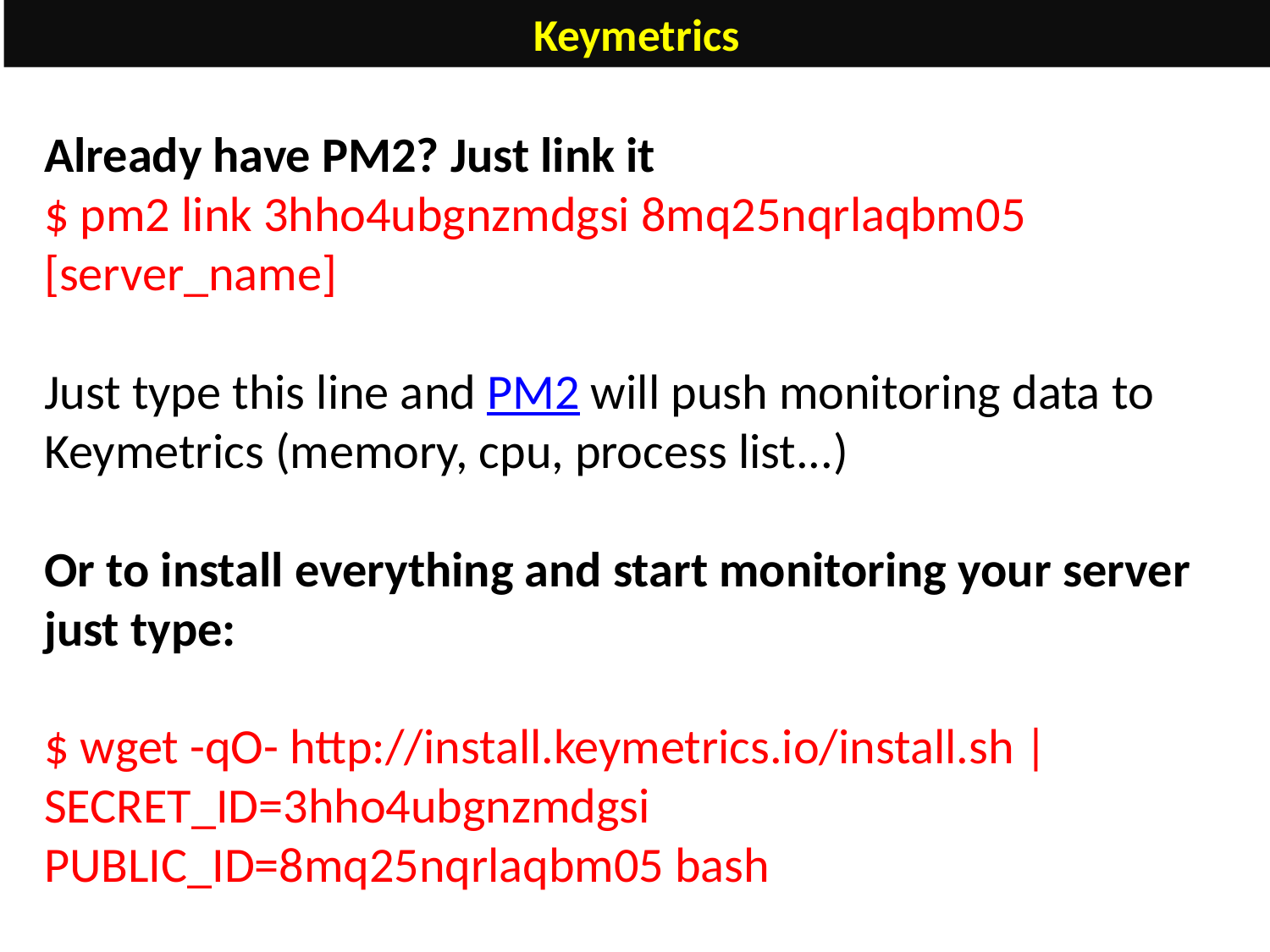

Keymetrics

Already have PM2? Just link it
$ pm2 link 3hho4ubgnzmdgsi 8mq25nqrlaqbm05 [server_name]

Just type this line and PM2 will push monitoring data to Keymetrics (memory, cpu, process list...)

Or to install everything and start monitoring your server just type:

$ wget -qO- http://install.keymetrics.io/install.sh | SECRET_ID=3hho4ubgnzmdgsi PUBLIC_ID=8mq25nqrlaqbm05 bash